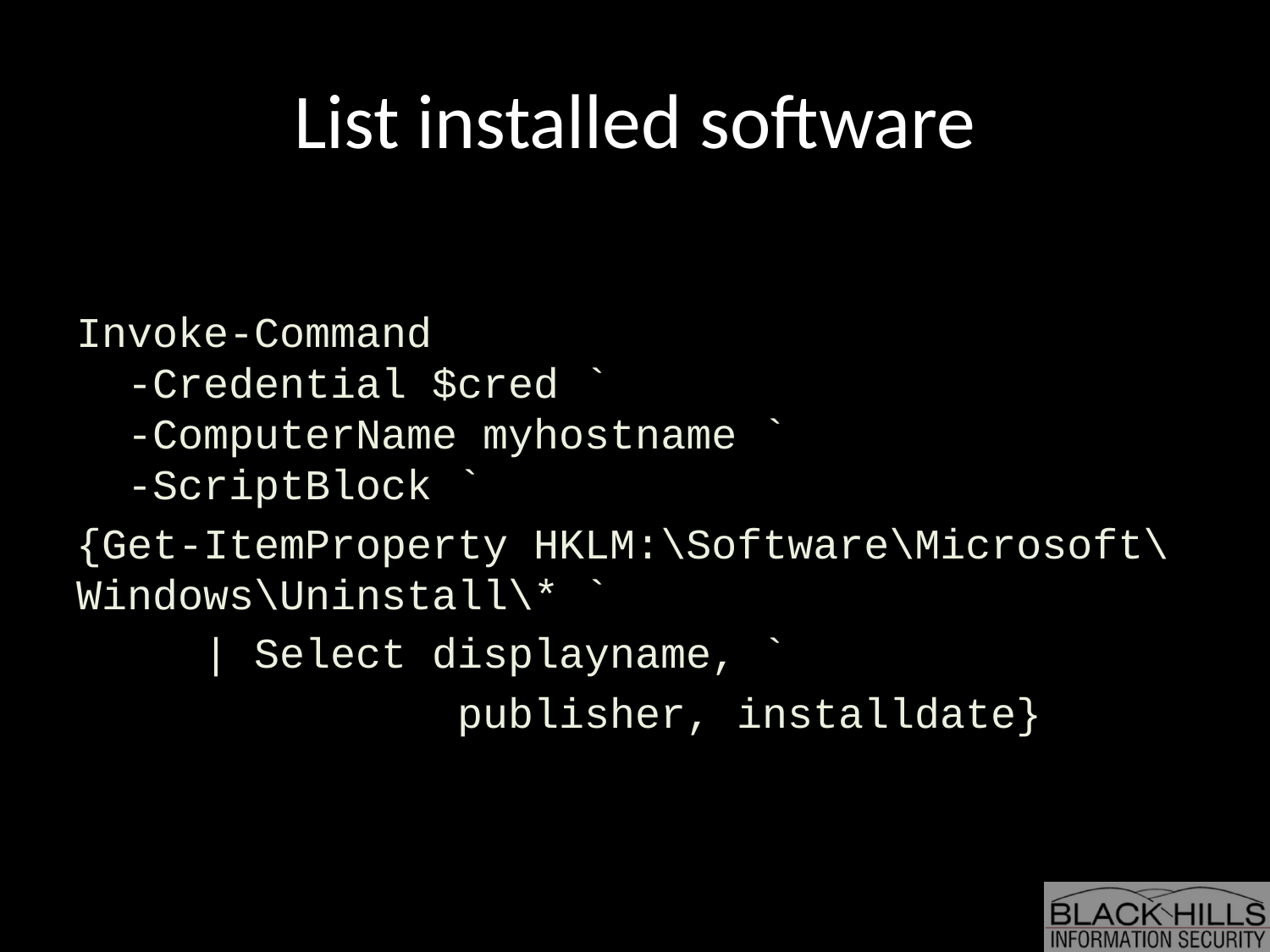

# List installed software

Invoke-Command
  -Credential $cred `
  -ComputerName myhostname `
  -ScriptBlock `
{Get-ItemProperty HKLM:\Software\Microsoft\Windows\Uninstall\* `
	| Select displayname, `
			publisher, installdate}